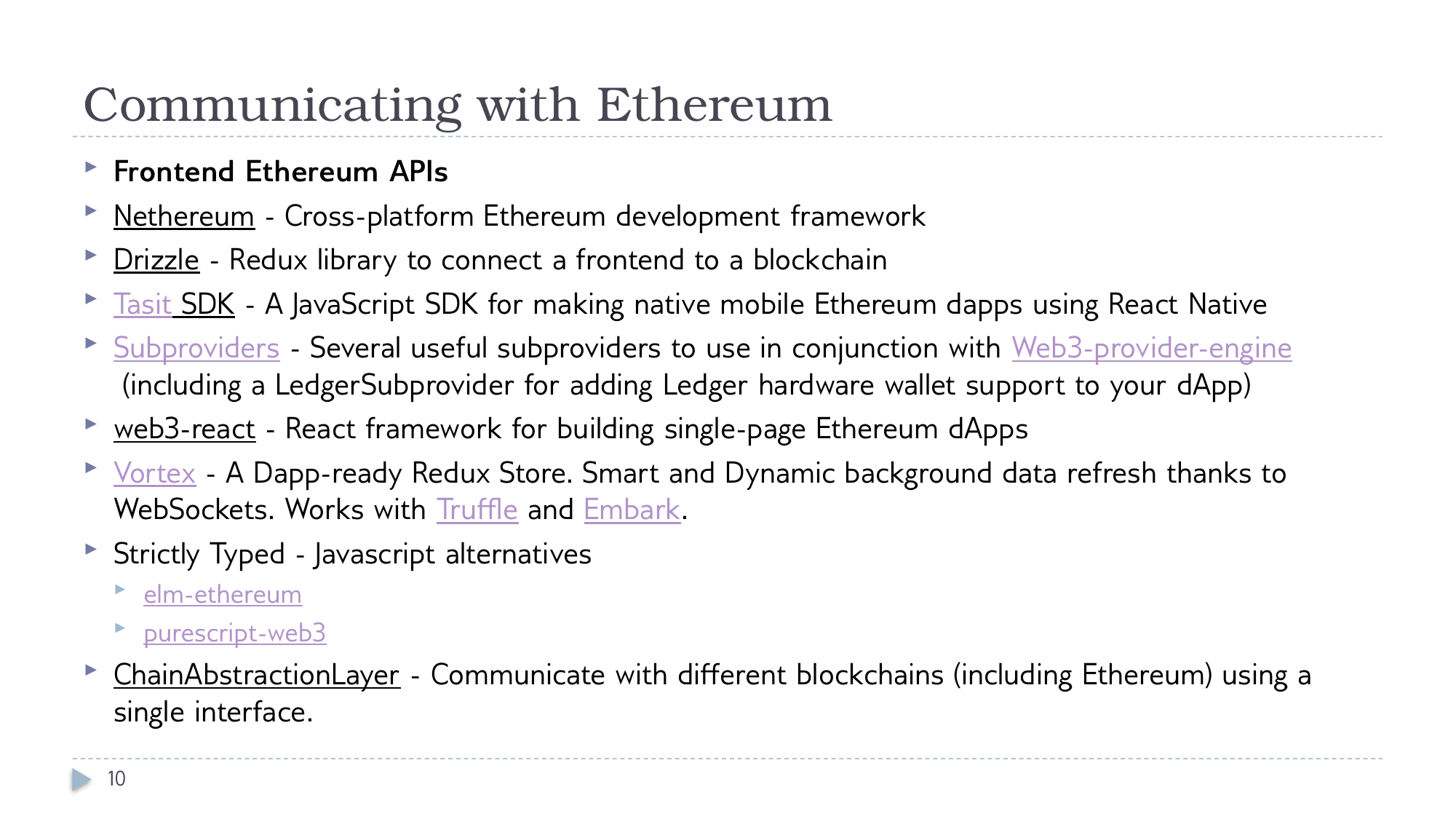

# Communicating with Ethereum
Frontend Ethereum APIs
Nethereum - Cross-platform Ethereum development framework
Drizzle - Redux library to connect a frontend to a blockchain
Tasit SDK - A JavaScript SDK for making native mobile Ethereum dapps using React Native
Subproviders - Several useful subproviders to use in conjunction with Web3-provider-engine (including a LedgerSubprovider for adding Ledger hardware wallet support to your dApp)
web3-react - React framework for building single-page Ethereum dApps
Vortex - A Dapp-ready Redux Store. Smart and Dynamic background data refresh thanks to WebSockets. Works with Truffle and Embark.
Strictly Typed - Javascript alternatives
elm-ethereum
purescript-web3
ChainAbstractionLayer - Communicate with different blockchains (including Ethereum) using a single interface.
10